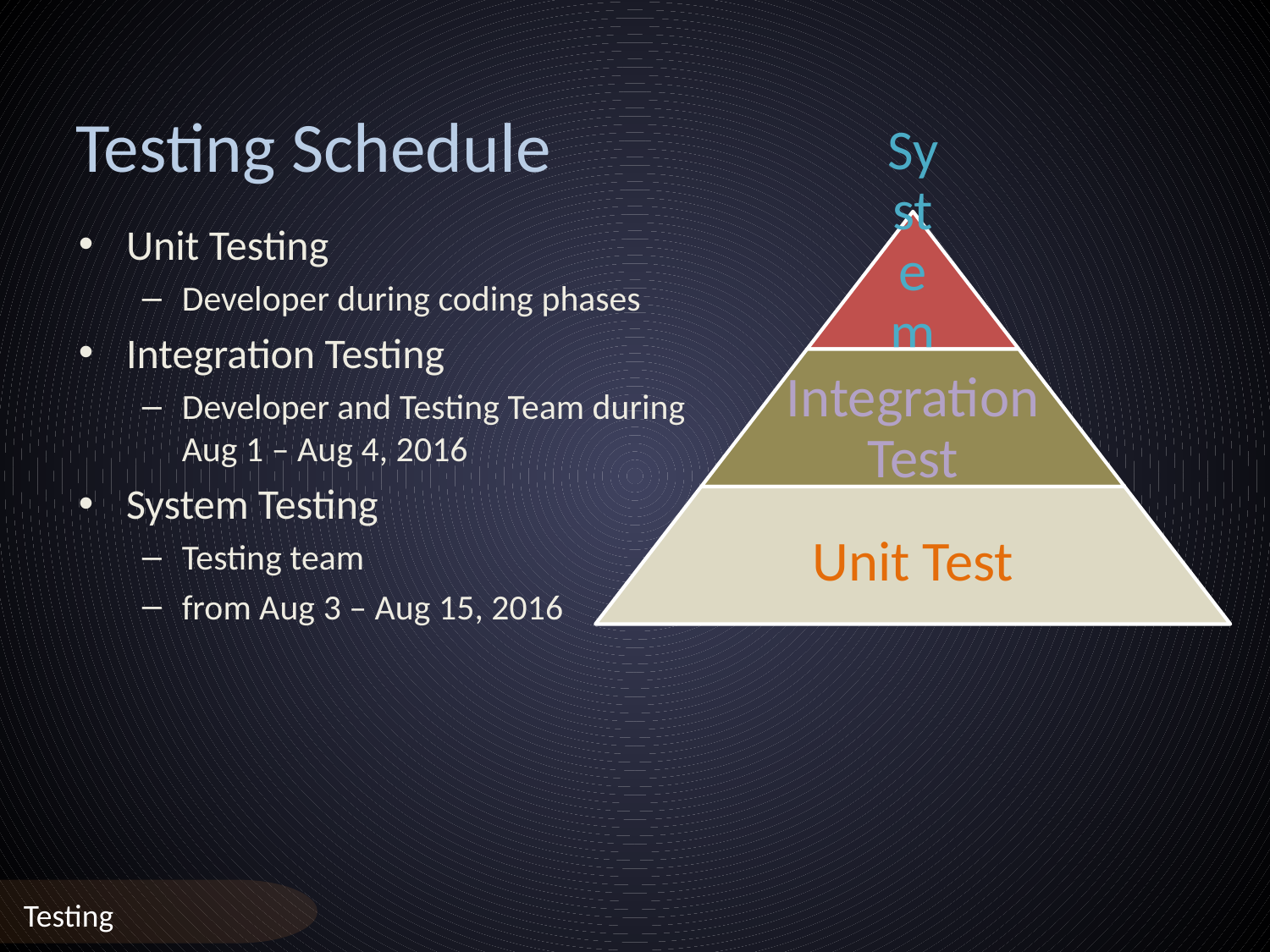

Testing Schedule
Unit Testing
Developer during coding phases
Integration Testing
Developer and Testing Team during Aug 1 – Aug 4, 2016
System Testing
Testing team
from Aug 3 – Aug 15, 2016

System Test
Integration Test
Unit Test
Testing